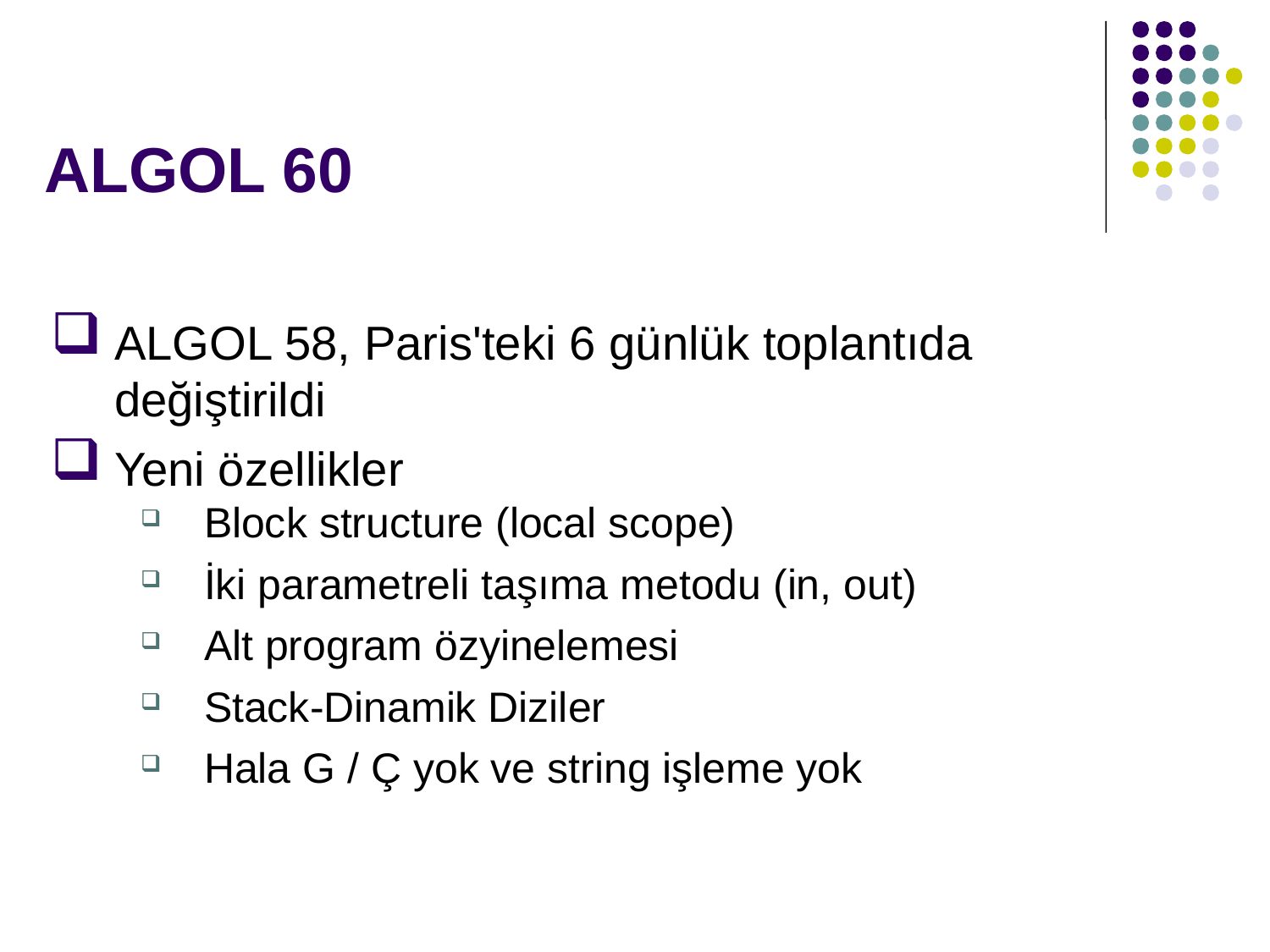

# ALGOL 60
ALGOL 58, Paris'teki 6 günlük toplantıda değiştirildi
Yeni özellikler
Block structure (local scope)
İki parametreli taşıma metodu (in, out)
Alt program özyinelemesi
Stack-Dinamik Diziler
Hala G / Ç yok ve string işleme yok